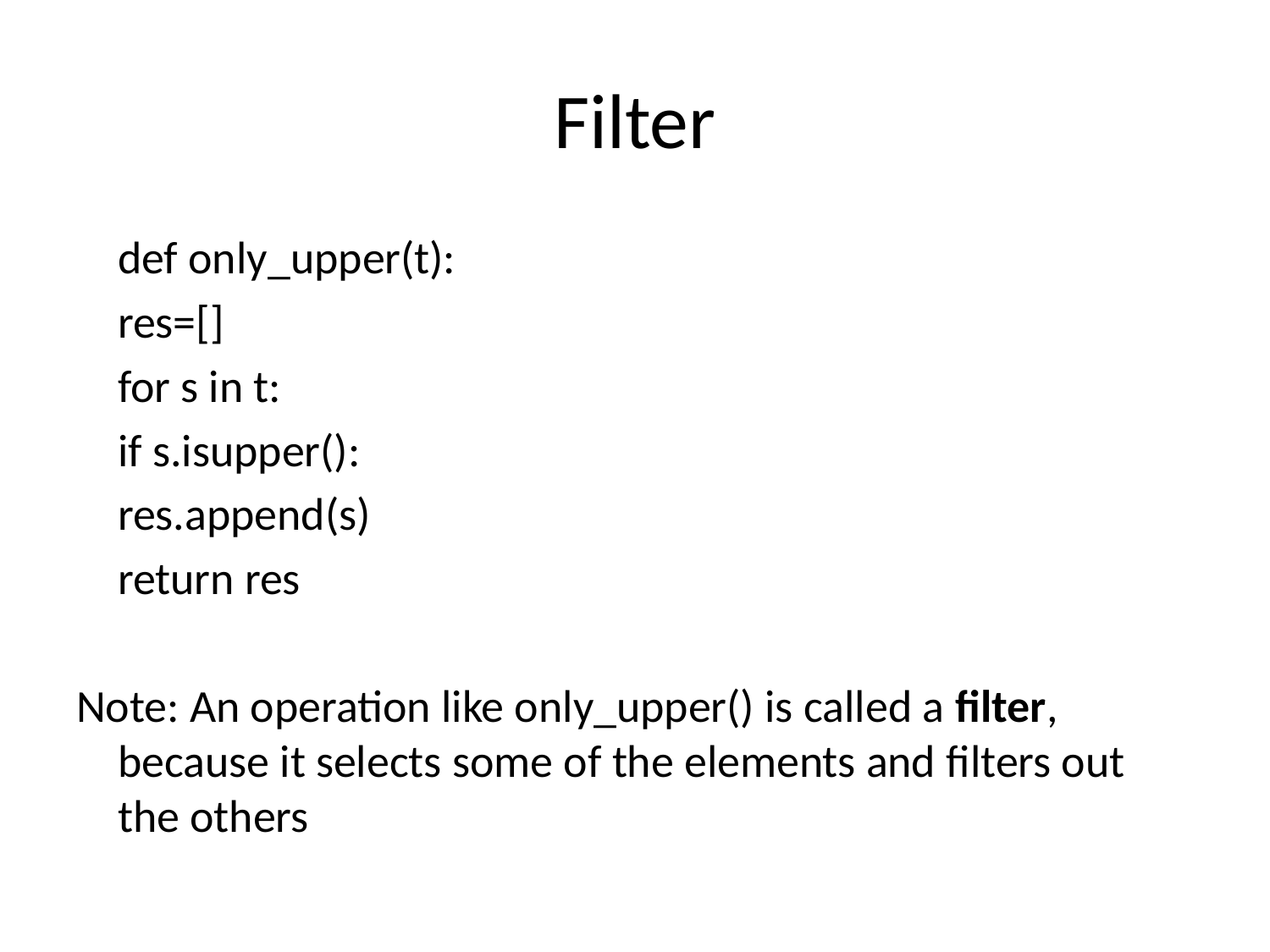

# Filter
	def only_upper(t):
		res=[]
		for s in t:
			if s.isupper():
				res.append(s)
		return res

Note: An operation like only_upper() is called a filter, because it selects some of the elements and filters out the others